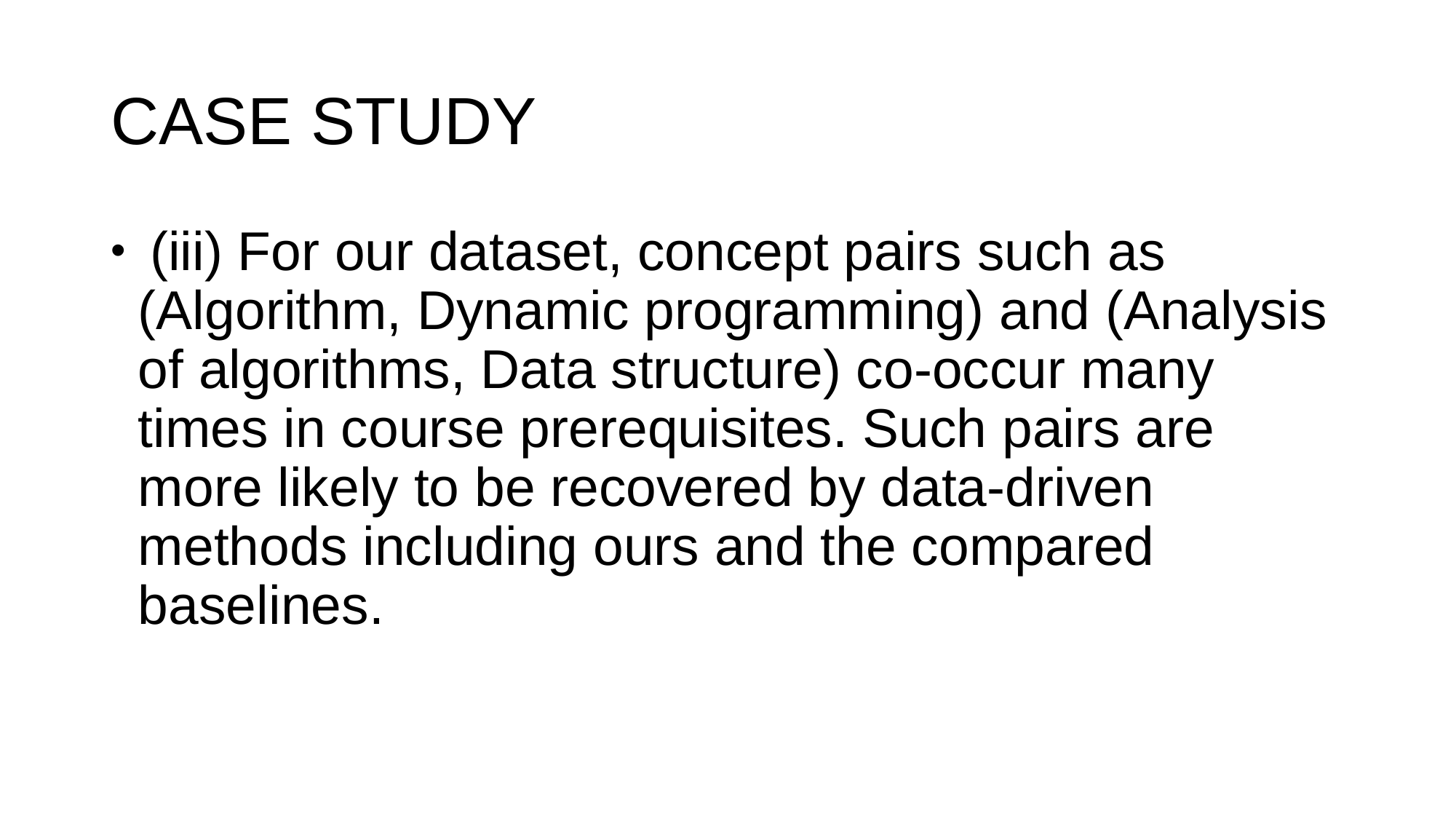

# CASE STUDY
 (iii) For our dataset, concept pairs such as (Algorithm, Dynamic programming) and (Analysis of algorithms, Data structure) co-occur many times in course prerequisites. Such pairs are more likely to be recovered by data-driven methods including ours and the compared baselines.